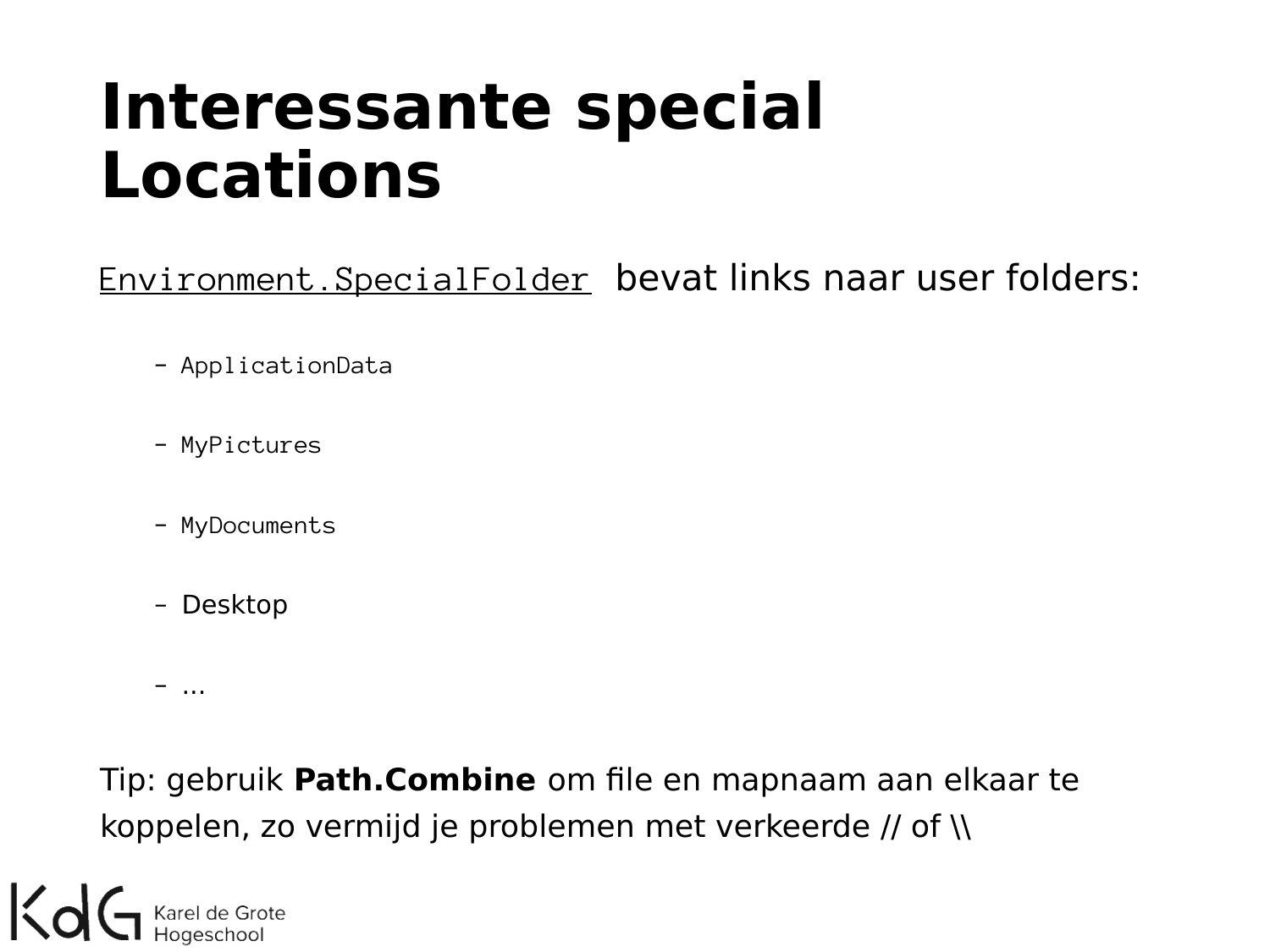

# Interessante special Locations
Environment.SpecialFolder  bevat links naar user folders:

ApplicationData

MyPictures

MyDocuments

Desktop

...

Tip: gebruik Path.Combine om file en mapnaam aan elkaar te
koppelen, zo vermijd je problemen met verkeerde // of \\